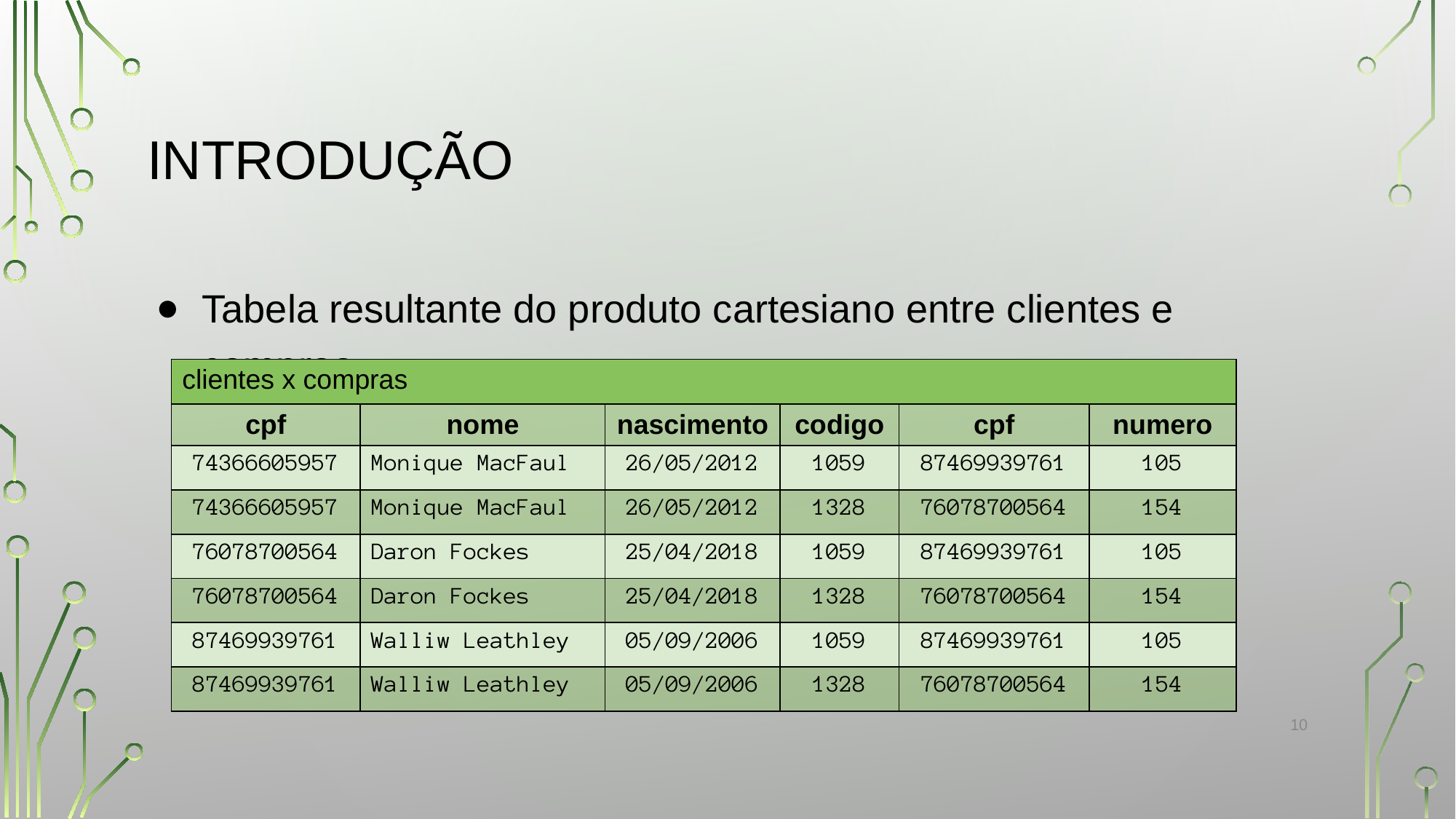

# INTRODUÇÃO
Tabela resultante do produto cartesiano entre clientes e compras
| clientes x compras |  |  |  |  |  |
| --- | --- | --- | --- | --- | --- |
| cpf | nome | nascimento | codigo | cpf | numero |
| 74366605957 | Monique MacFaul | 26/05/2012 | 1059 | 87469939761 | 105 |
| 74366605957 | Monique MacFaul | 26/05/2012 | 1328 | 76078700564 | 154 |
| 76078700564 | Daron Fockes | 25/04/2018 | 1059 | 87469939761 | 105 |
| 76078700564 | Daron Fockes | 25/04/2018 | 1328 | 76078700564 | 154 |
| 87469939761 | Walliw Leathley | 05/09/2006 | 1059 | 87469939761 | 105 |
| 87469939761 | Walliw Leathley | 05/09/2006 | 1328 | 76078700564 | 154 |
10